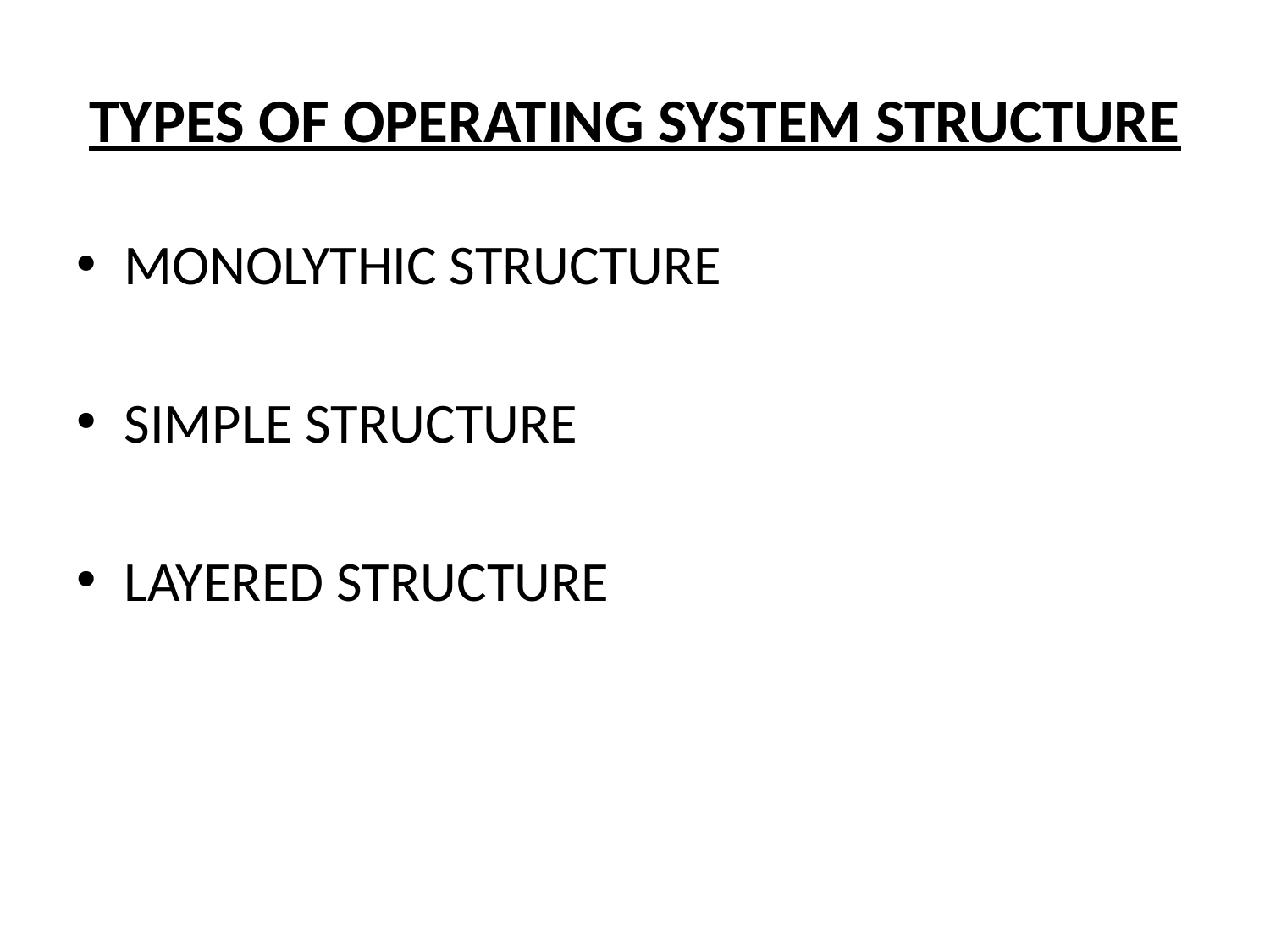

# TYPES OF OPERATING SYSTEM STRUCTURE
MONOLYTHIC STRUCTURE

SIMPLE STRUCTURE

LAYERED STRUCTURE